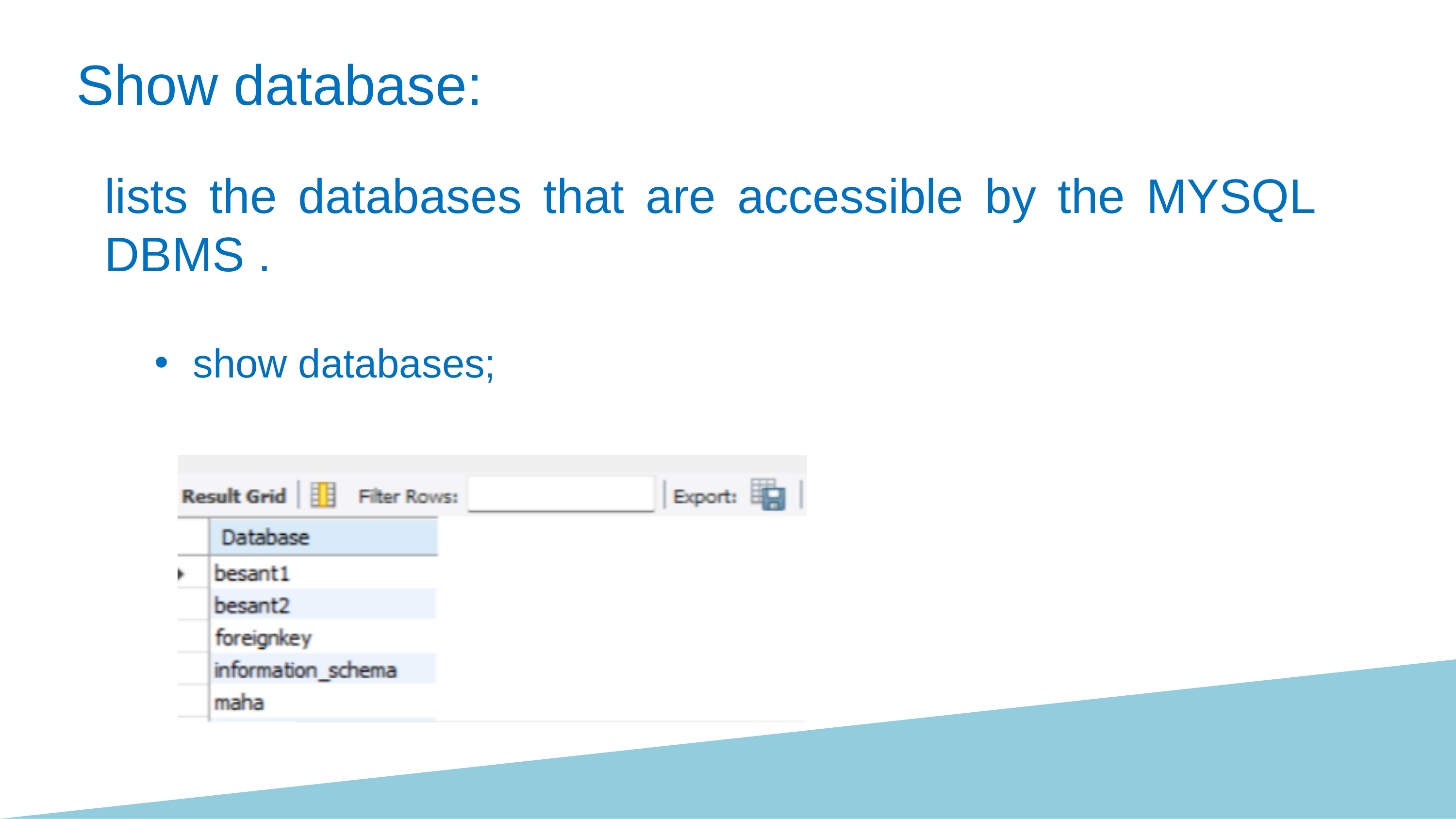

Show database:
lists the databases that are accessible by the MYSQL DBMS .

show databases;